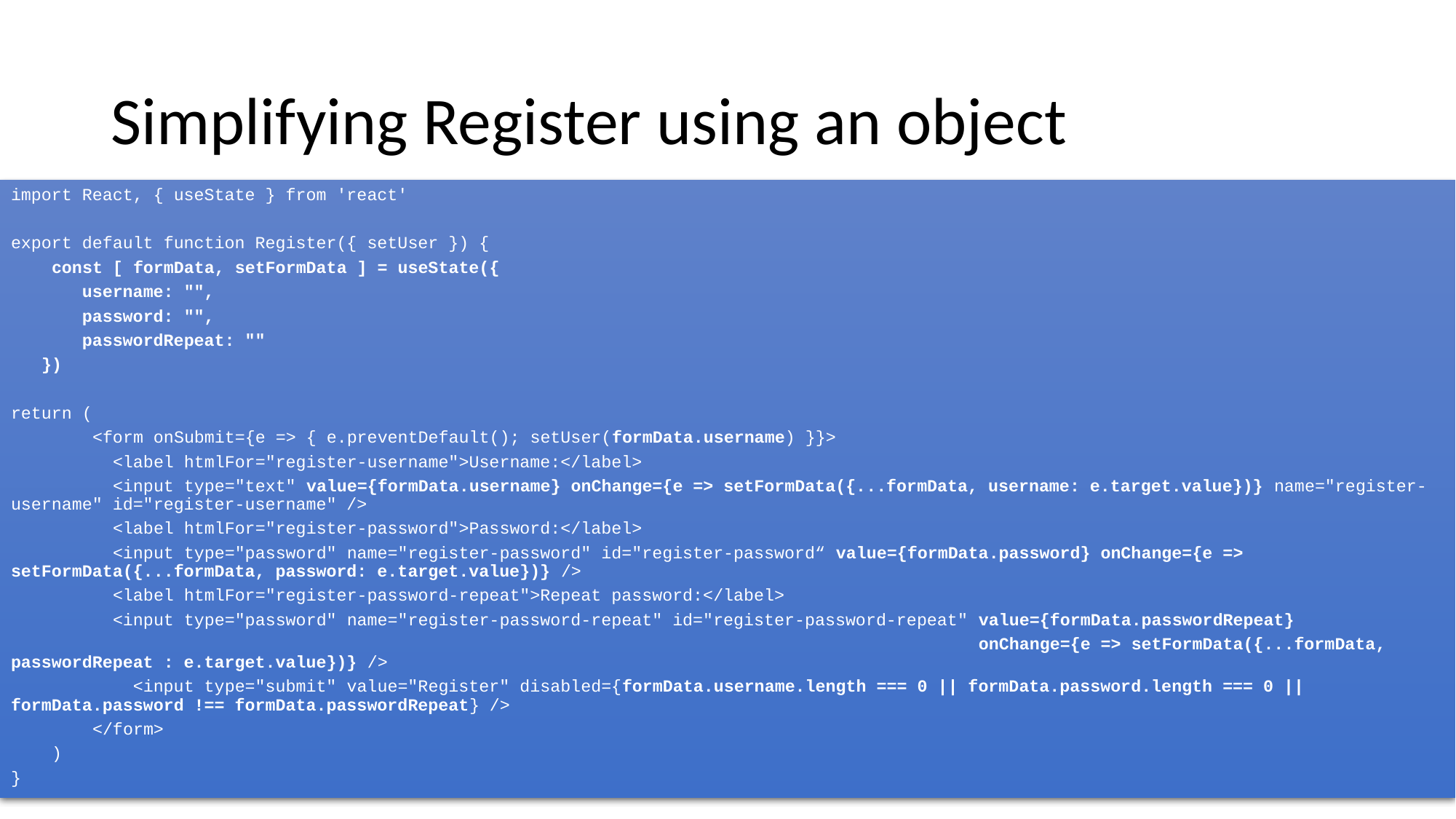

# Simplifying Register using an object
import React, { useState } from 'react'

export default function Register({ setUser }) {
    const [ formData, setFormData ] = useState({
       username: "",
       password: "",
       passwordRepeat: ""
   })

return (
        <form onSubmit={e => { e.preventDefault(); setUser(formData.username) }}>
          <label htmlFor="register-username">Username:</label>
          <input type="text" value={formData.username} onChange={e => setFormData({...formData, username: e.target.value})} name="register-username" id="register-username" />
          <label htmlFor="register-password">Password:</label>
          <input type="password" name="register-password" id="register-password“ value={formData.password} onChange={e => setFormData({...formData, password: e.target.value})} />
          <label htmlFor="register-password-repeat">Repeat password:</label>
          <input type="password" name="register-password-repeat" id="register-password-repeat" value={formData.passwordRepeat}
                                                                                               onChange={e => setFormData({...formData, passwordRepeat : e.target.value})} />
            <input type="submit" value="Register" disabled={formData.username.length === 0 || formData.password.length === 0 || formData.password !== formData.passwordRepeat} />
        </form>
    )
}